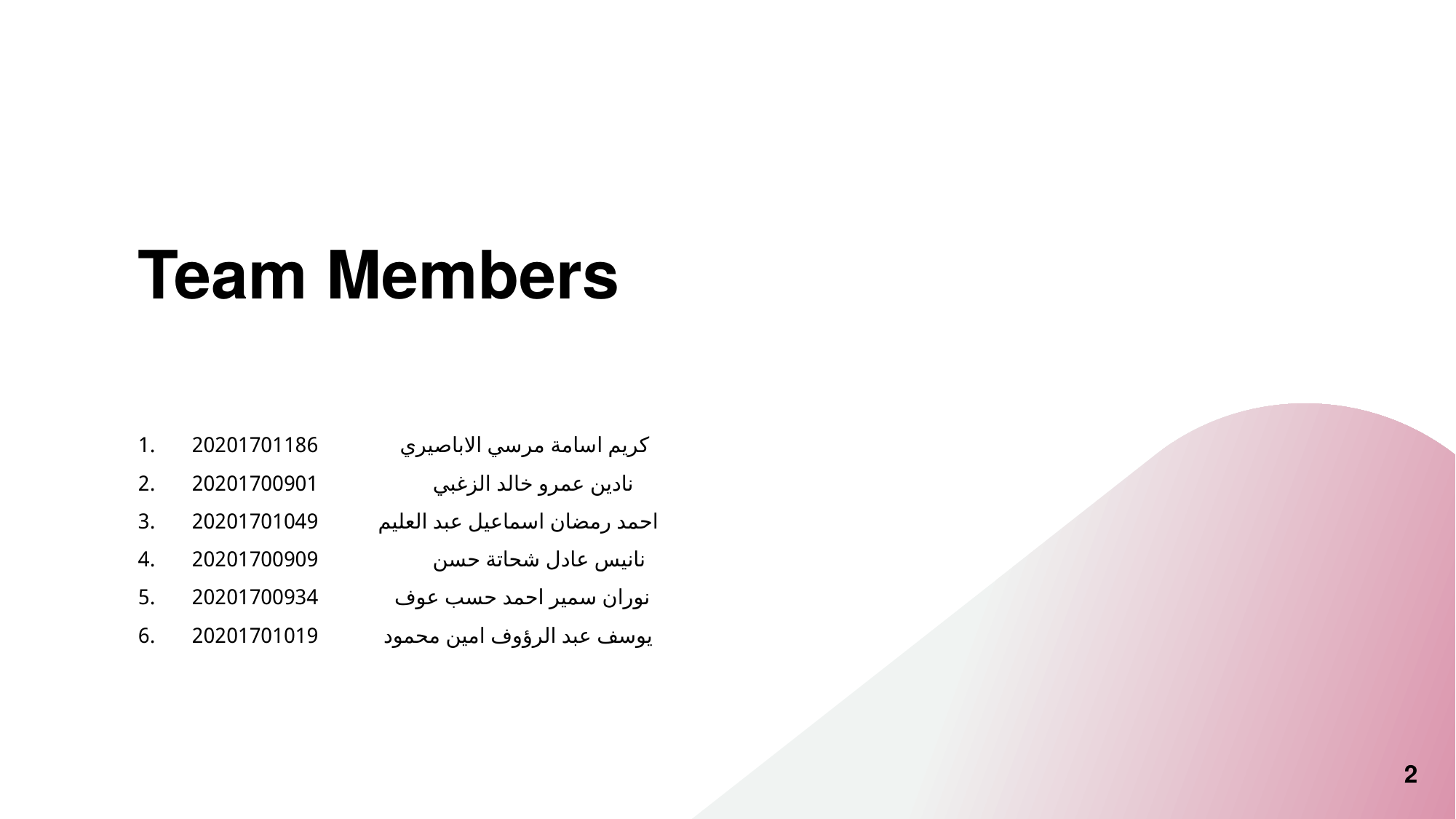

# Team Members
كريم اسامة مرسي الاباصيري               20201701186
نادين عمرو خالد الزغبي                     20201700901
احمد رمضان اسماعيل عبد العليم           20201701049
نانيس عادل شحاتة حسن                     20201700909
نوران سمير احمد حسب عوف              20201700934
يوسف عبد الرؤوف امين محمود            20201701019
2